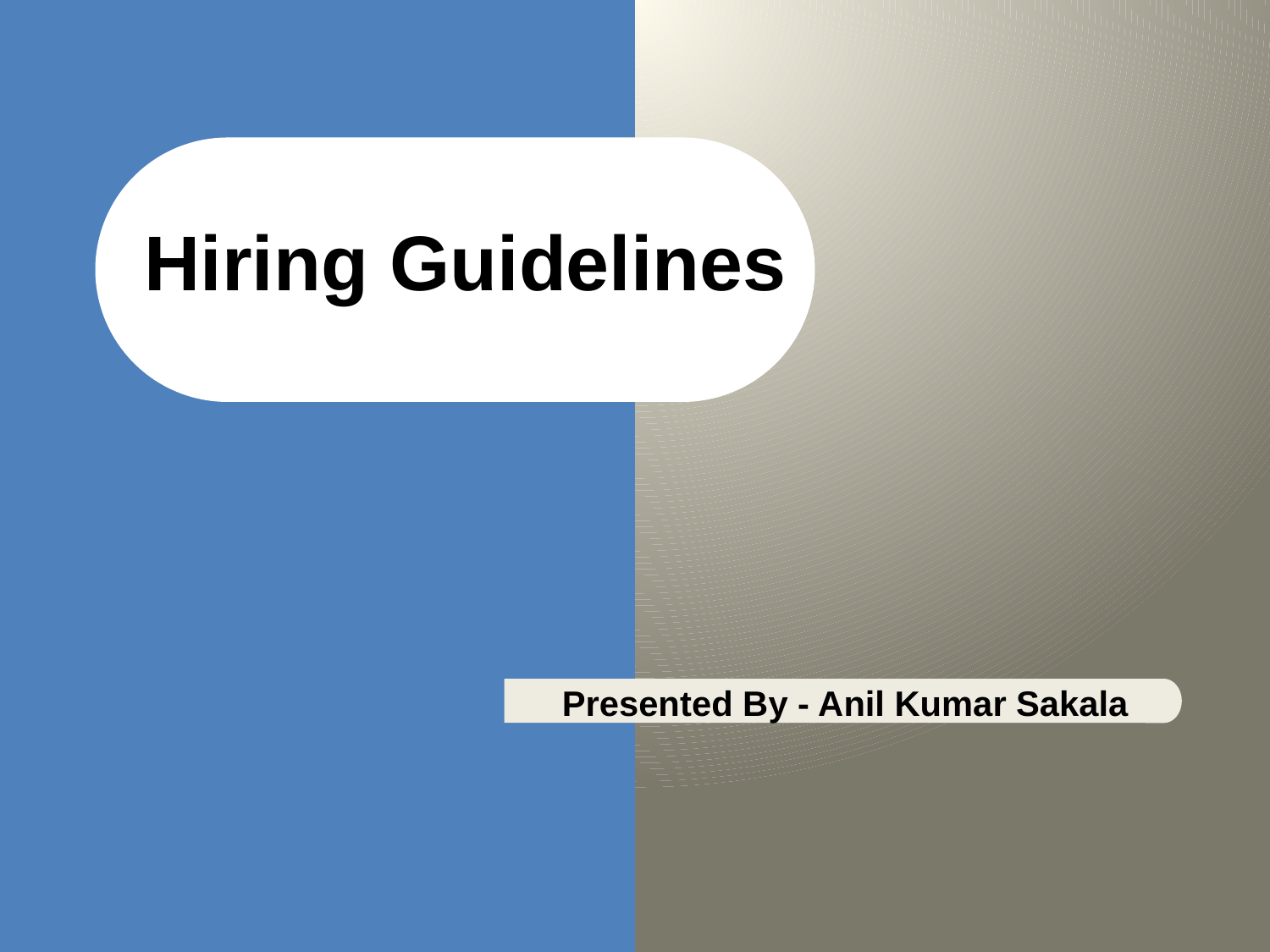

# Hiring Guidelines
 Presented By - Anil Kumar Sakala